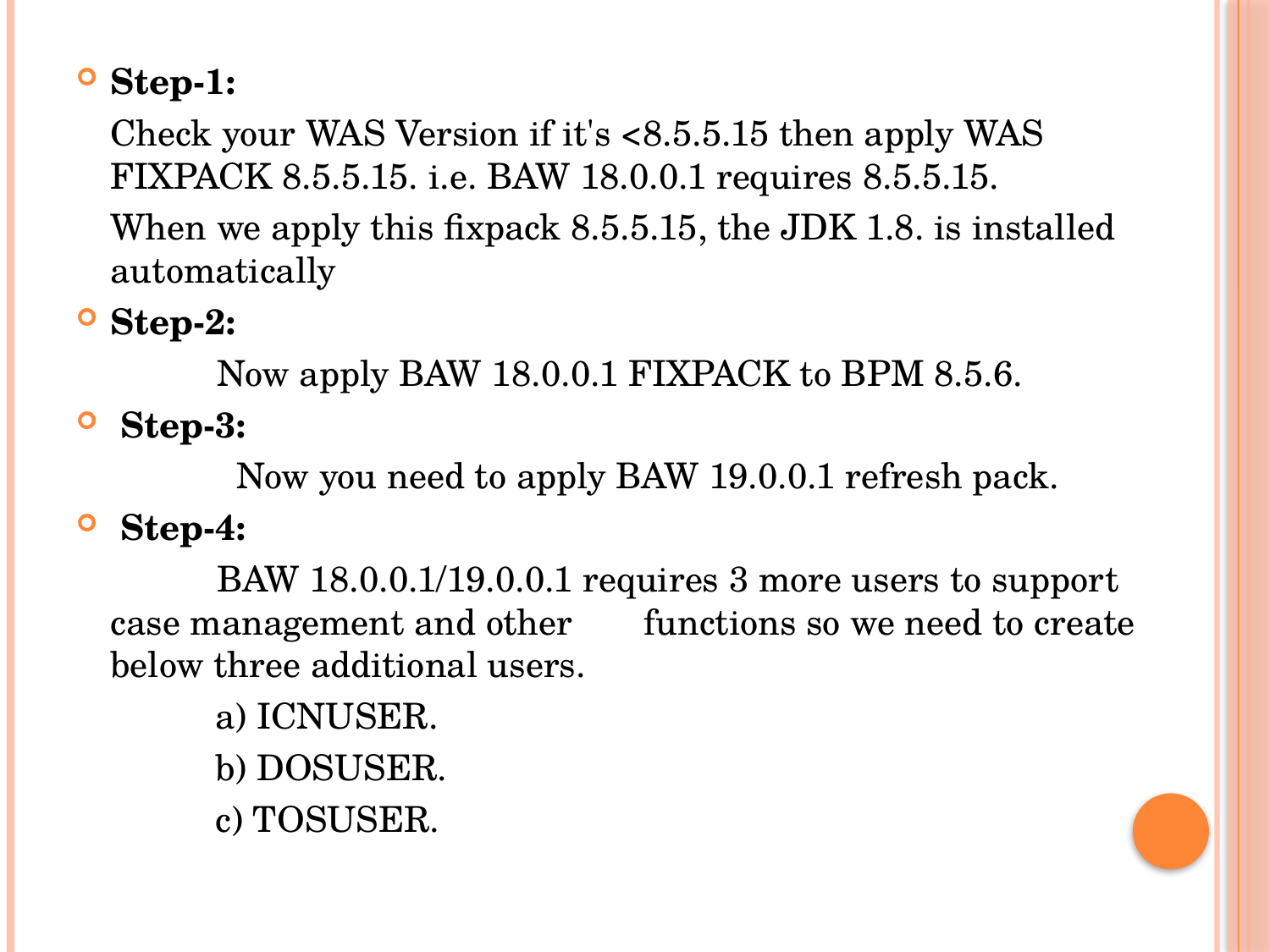

Step-1:
 		Check your WAS Version if it's <8.5.5.15 then apply WAS FIXPACK 8.5.5.15. i.e. BAW 18.0.0.1 requires 8.5.5.15.
 		When we apply this fixpack 8.5.5.15, the JDK 1.8. is installed automatically
Step-2:
	     	Now apply BAW 18.0.0.1 FIXPACK to BPM 8.5.6.
 Step-3:
	   	  Now you need to apply BAW 19.0.0.1 refresh pack.
 Step-4:
         	BAW 18.0.0.1/19.0.0.1 requires 3 more users to support case management and other 	functions so we need to create below three additional users.
              a) ICNUSER.
              b) DOSUSER.
              c) TOSUSER.